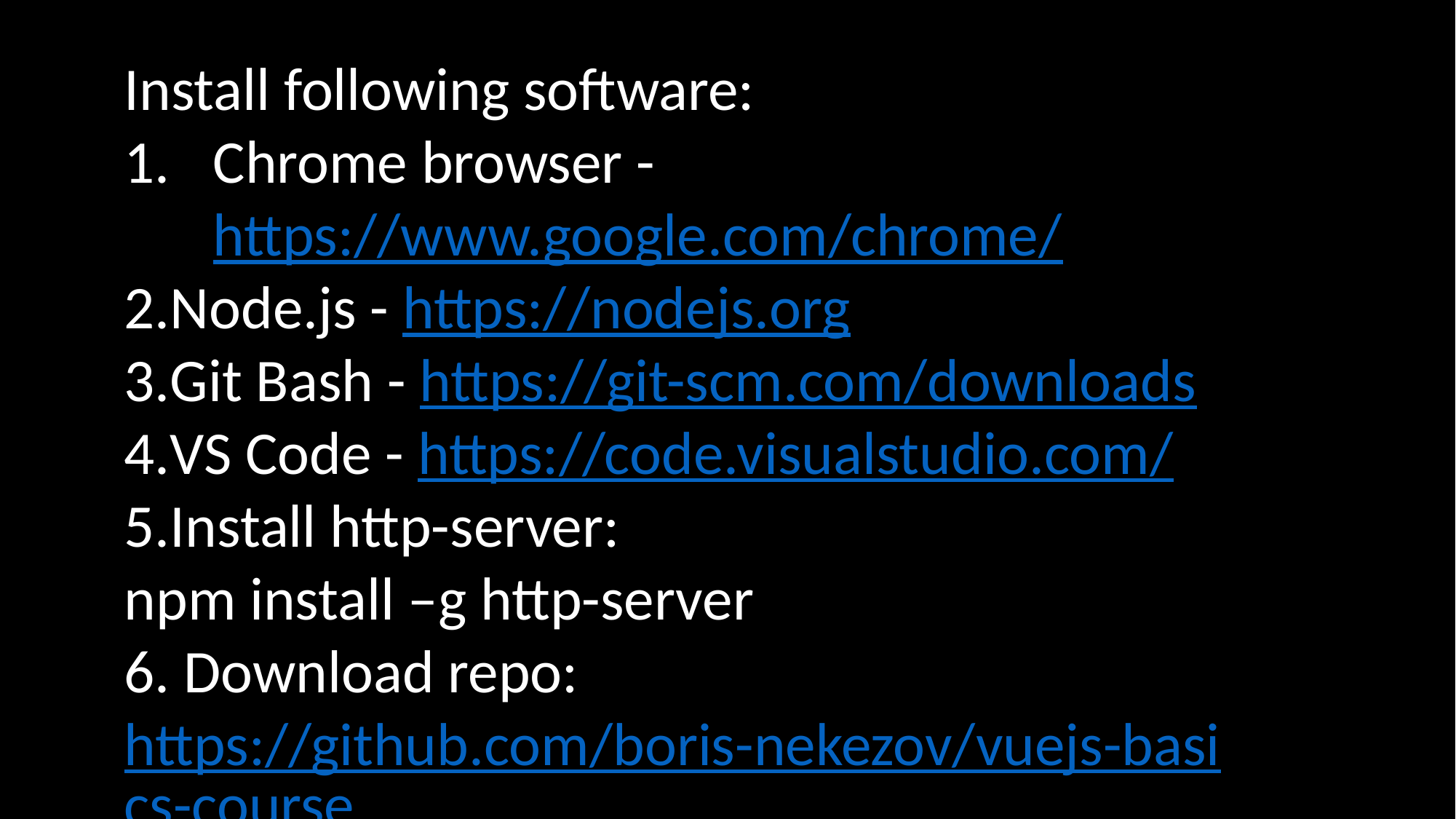

Install following software:
Chrome browser - https://www.google.com/chrome/
Node.js - https://nodejs.org
Git Bash - https://git-scm.com/downloads
VS Code - https://code.visualstudio.com/
Install http-server:
npm install –g http-server
6. Download repo: https://github.com/boris-nekezov/vuejs-basics-course

#